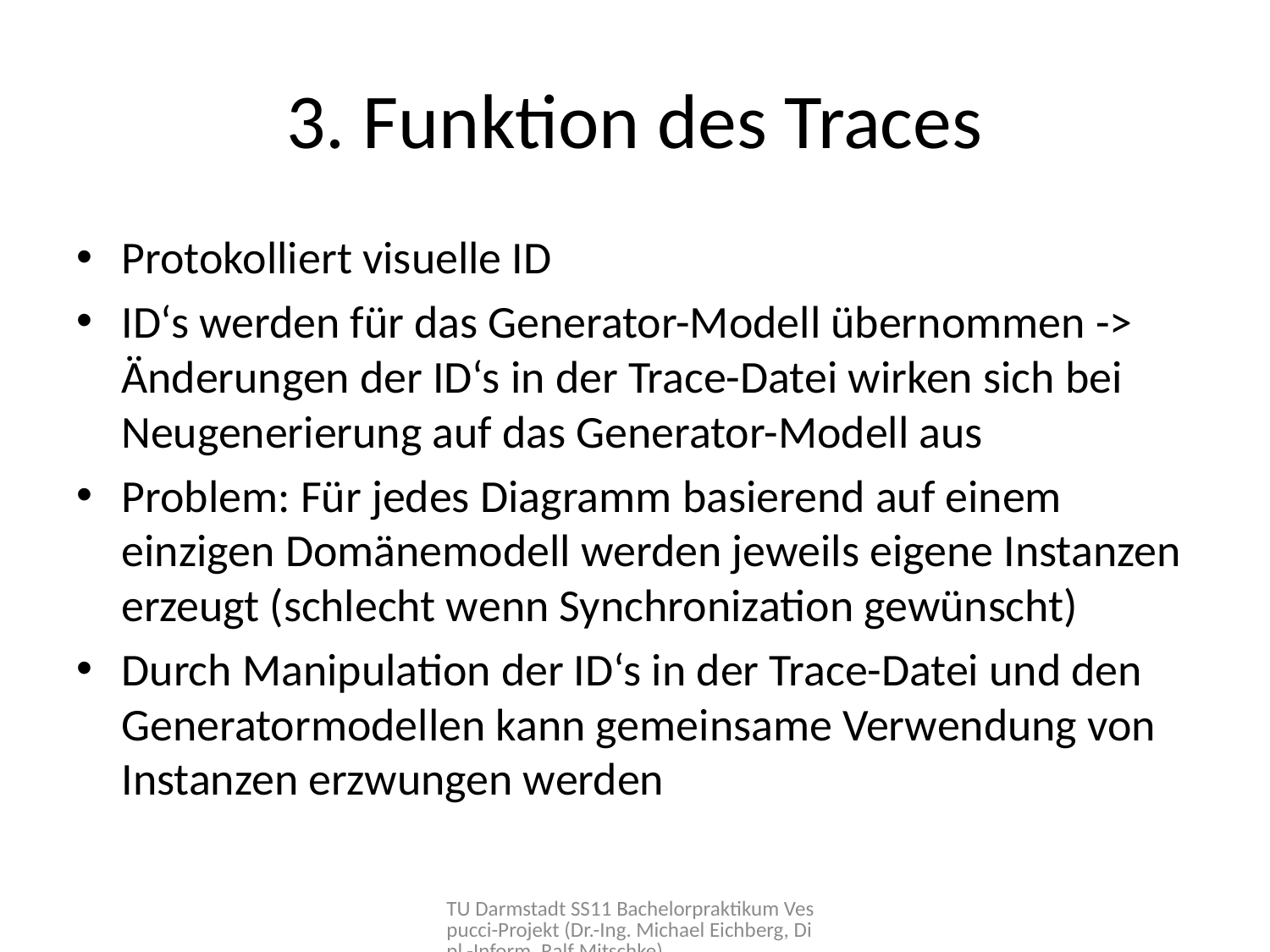

# 3. Funktion des Traces
Protokolliert visuelle ID
ID‘s werden für das Generator-Modell übernommen -> Änderungen der ID‘s in der Trace-Datei wirken sich bei Neugenerierung auf das Generator-Modell aus
Problem: Für jedes Diagramm basierend auf einem einzigen Domänemodell werden jeweils eigene Instanzen erzeugt (schlecht wenn Synchronization gewünscht)
Durch Manipulation der ID‘s in der Trace-Datei und den Generatormodellen kann gemeinsame Verwendung von Instanzen erzwungen werden
TU Darmstadt SS11 Bachelorpraktikum Vespucci-Projekt (Dr.-Ing. Michael Eichberg, Dipl.-Inform. Ralf Mitschke)